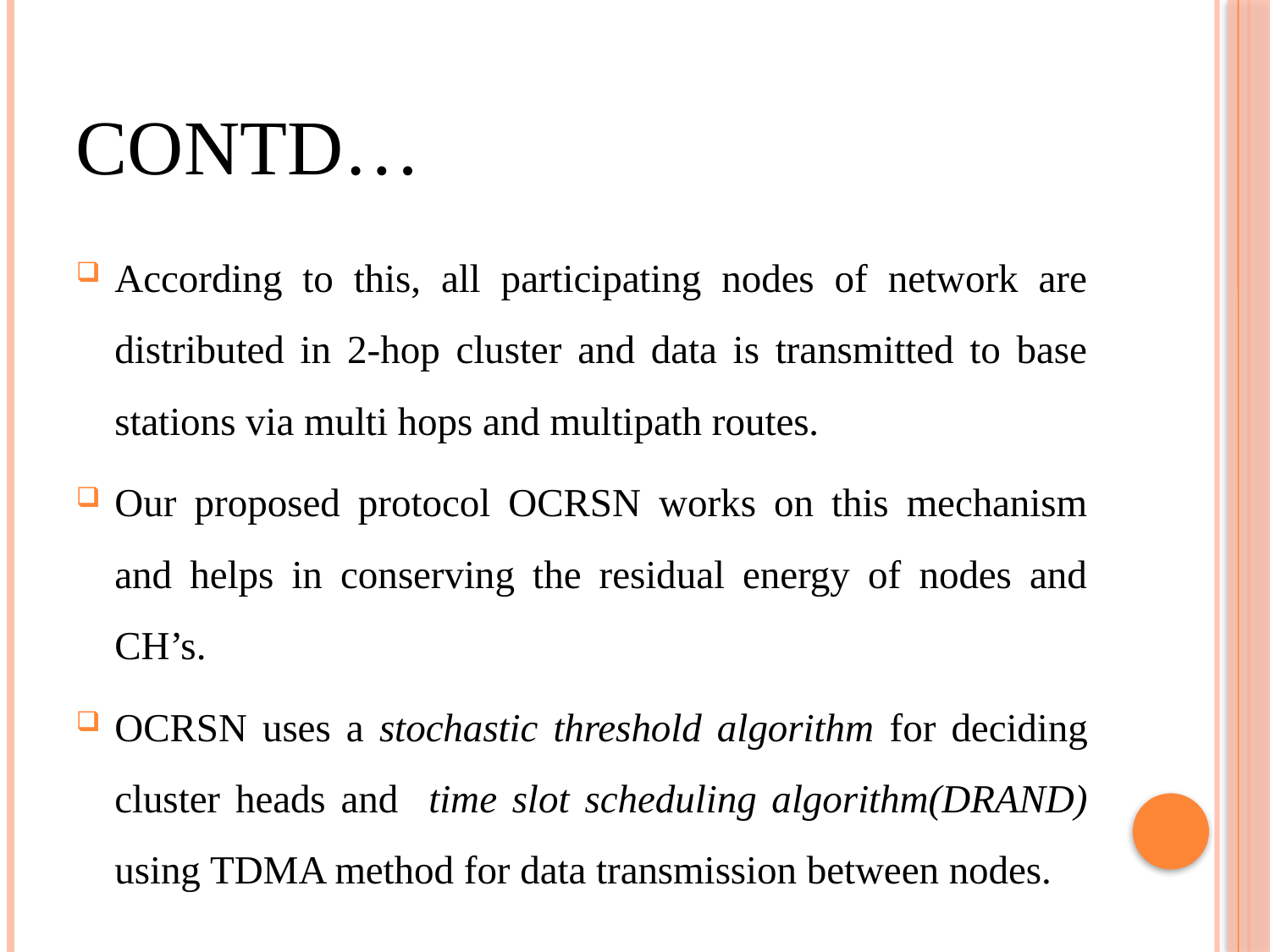

# Contd…
According to this, all participating nodes of network are distributed in 2-hop cluster and data is transmitted to base stations via multi hops and multipath routes.
Our proposed protocol OCRSN works on this mechanism and helps in conserving the residual energy of nodes and CH’s.
OCRSN uses a stochastic threshold algorithm for deciding cluster heads and  time slot scheduling algorithm(DRAND) using TDMA method for data transmission between nodes.